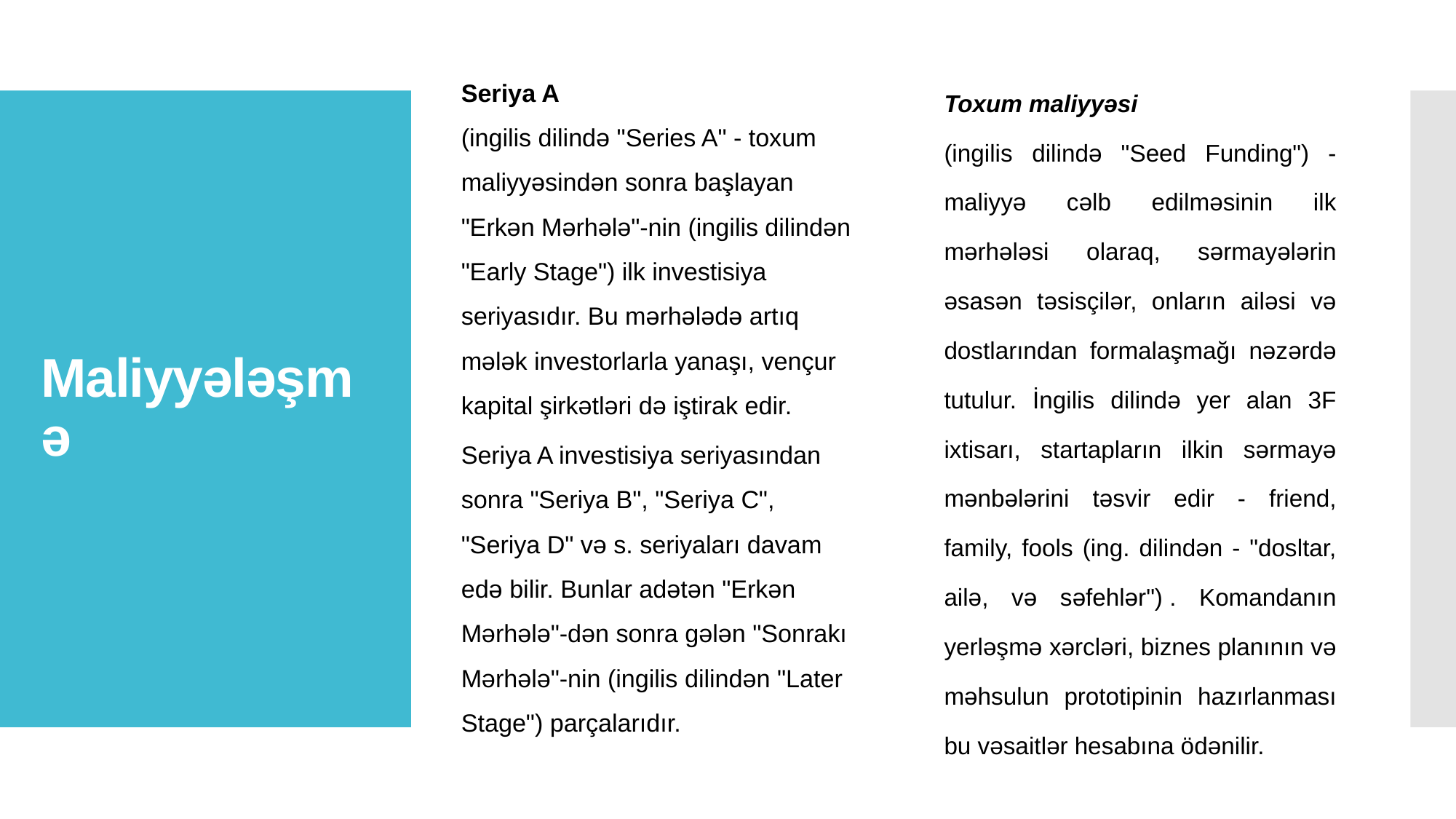

Toxum maliyyəsi
(ingilis dilində "Seed Funding") - maliyyə cəlb edilməsinin ilk mərhələsi olaraq, sərmayələrin əsasən təsisçilər, onların ailəsi və dostlarından formalaşmağı nəzərdə tutulur. İngilis dilində yer alan 3F ixtisarı, startapların ilkin sərmayə mənbələrini təsvir edir - friend, family, fools (ing. dilindən - "dosltar, ailə, və səfehlər") . Komandanın yerləşmə xərcləri, biznes planının və məhsulun prototipinin hazırlanması bu vəsaitlər hesabına ödənilir.

Seriya A
(ingilis dilində "Series A" - toxum maliyyəsindən sonra başlayan "Erkən Mərhələ"-nin (ingilis dilindən "Early Stage") ilk investisiya seriyasıdır. Bu mərhələdə artıq mələk investorlarla yanaşı, vençur kapital şirkətləri də iştirak edir.
Seriya A investisiya seriyasından sonra "Seriya B", "Seriya C", "Seriya D" və s. seriyaları davam edə bilir. Bunlar adətən "Erkən Mərhələ"-dən sonra gələn "Sonrakı Mərhələ"-nin (ingilis dilindən "Later Stage") parçalarıdır.

# Maliyyələşmə